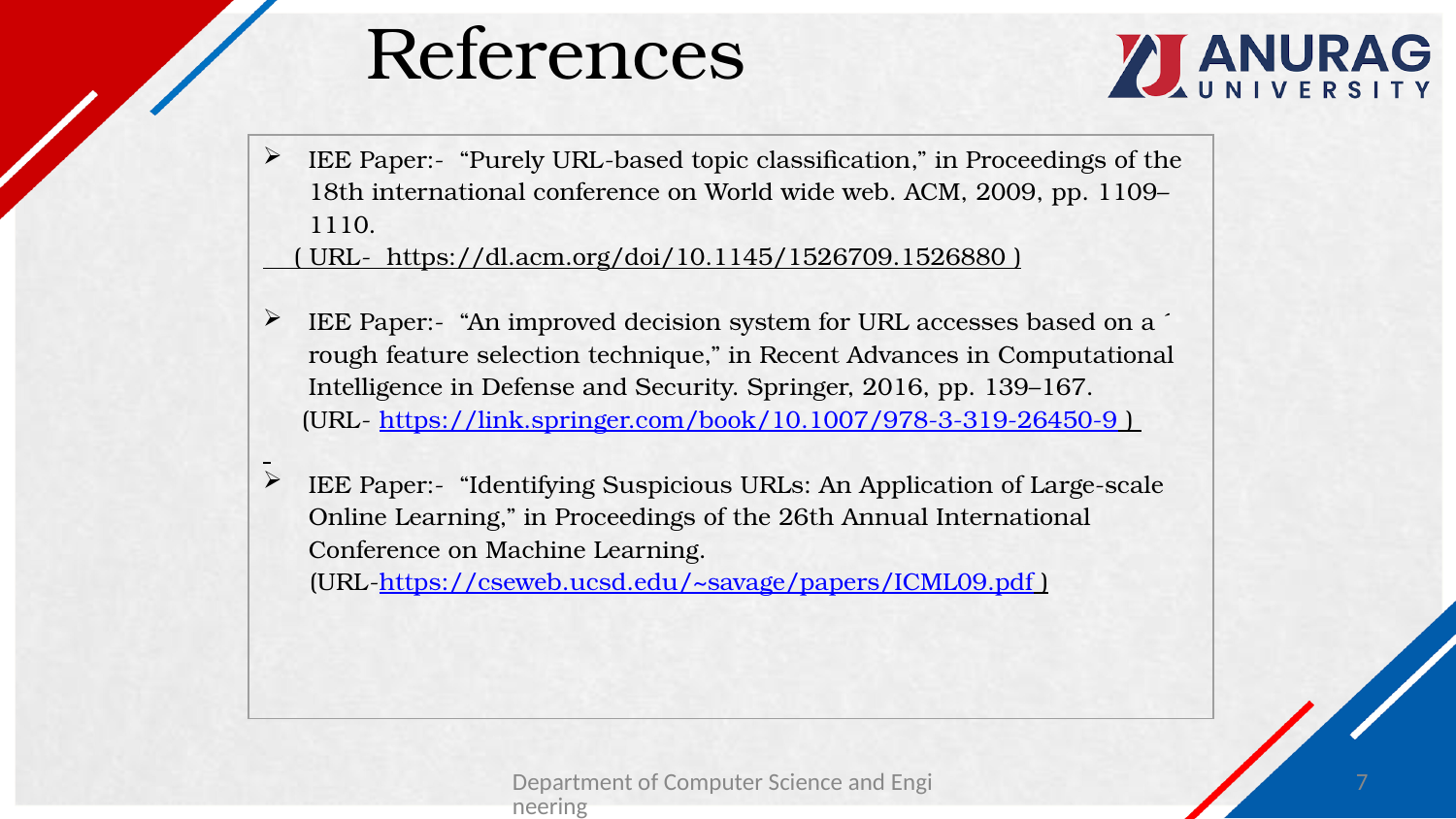

# References
| IEE Paper:- “Purely URL-based topic classification,” in Proceedings of the 18th international conference on World wide web. ACM, 2009, pp. 1109–1110. ( URL- https://dl.acm.org/doi/10.1145/1526709.1526880 ) IEE Paper:- “An improved decision system for URL accesses based on a ´ rough feature selection technique,” in Recent Advances in Computational Intelligence in Defense and Security. Springer, 2016, pp. 139–167. (URL- https://link.springer.com/book/10.1007/978-3-319-26450-9 ) IEE Paper:- “Identifying Suspicious URLs: An Application of Large-scale Online Learning,” in Proceedings of the 26th Annual International Conference on Machine Learning. (URL-https://cseweb.ucsd.edu/~savage/papers/ICML09.pdf ) |
| --- |

Department of Computer Science and Engineering
7